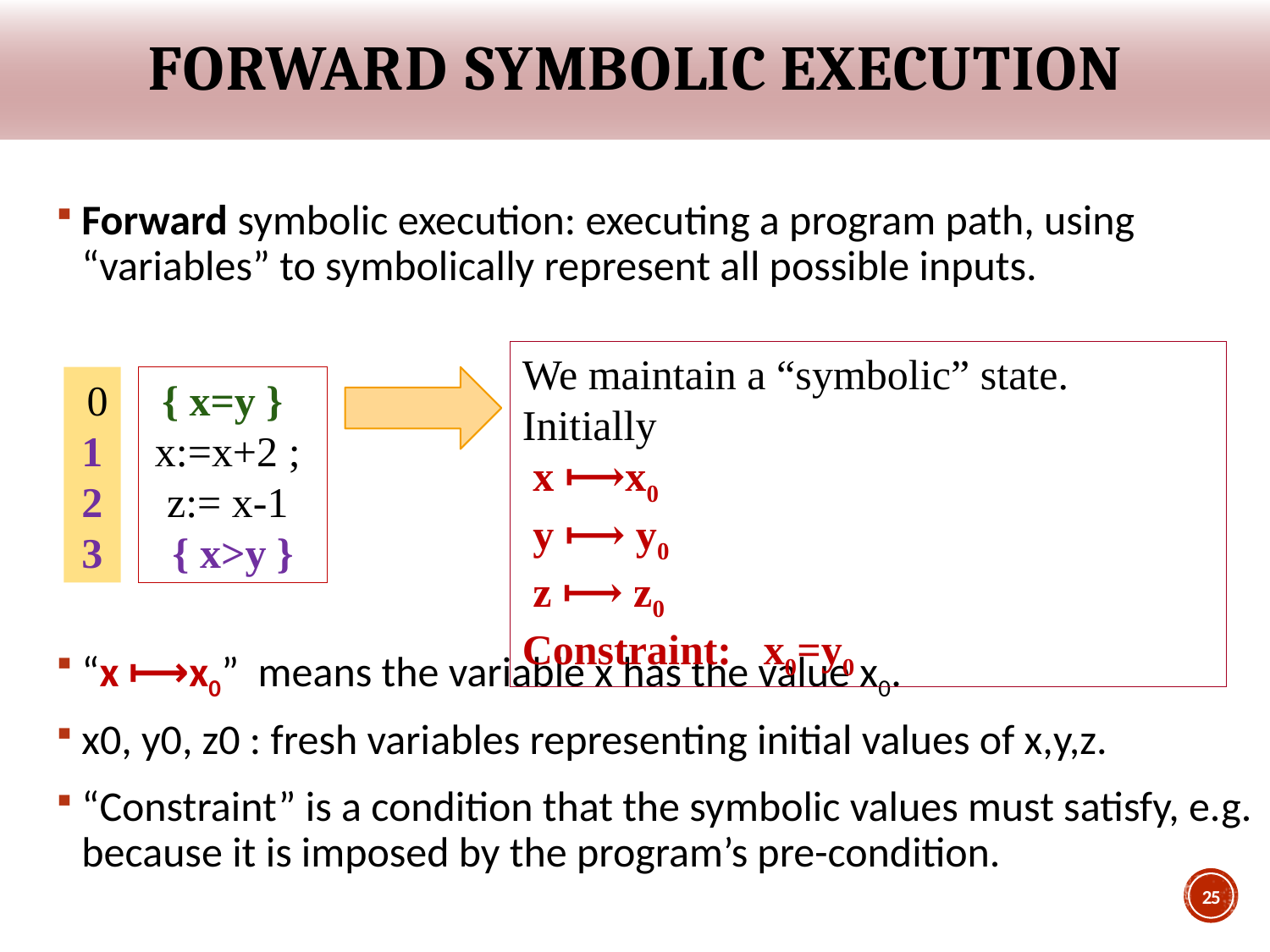

# forward symbolic execution
Forward symbolic execution: executing a program path, using “variables” to symbolically represent all possible inputs.

“x ⟼x0”  means the variable x has the value x0.
x0, y0, z0 : fresh variables representing initial values of x,y,z.
“Constraint” is a condition that the symbolic values must satisfy, e.g. because it is imposed by the program’s pre-condition.

We maintain a “symbolic” state. Initially
 x ⟼x0
 y ⟼ y0
 z ⟼ z0
Constraint:   x0=y0
 0
1
2
3
 { x=y }
x:=x+2 ;
z:= x-1
{ x>y }

25